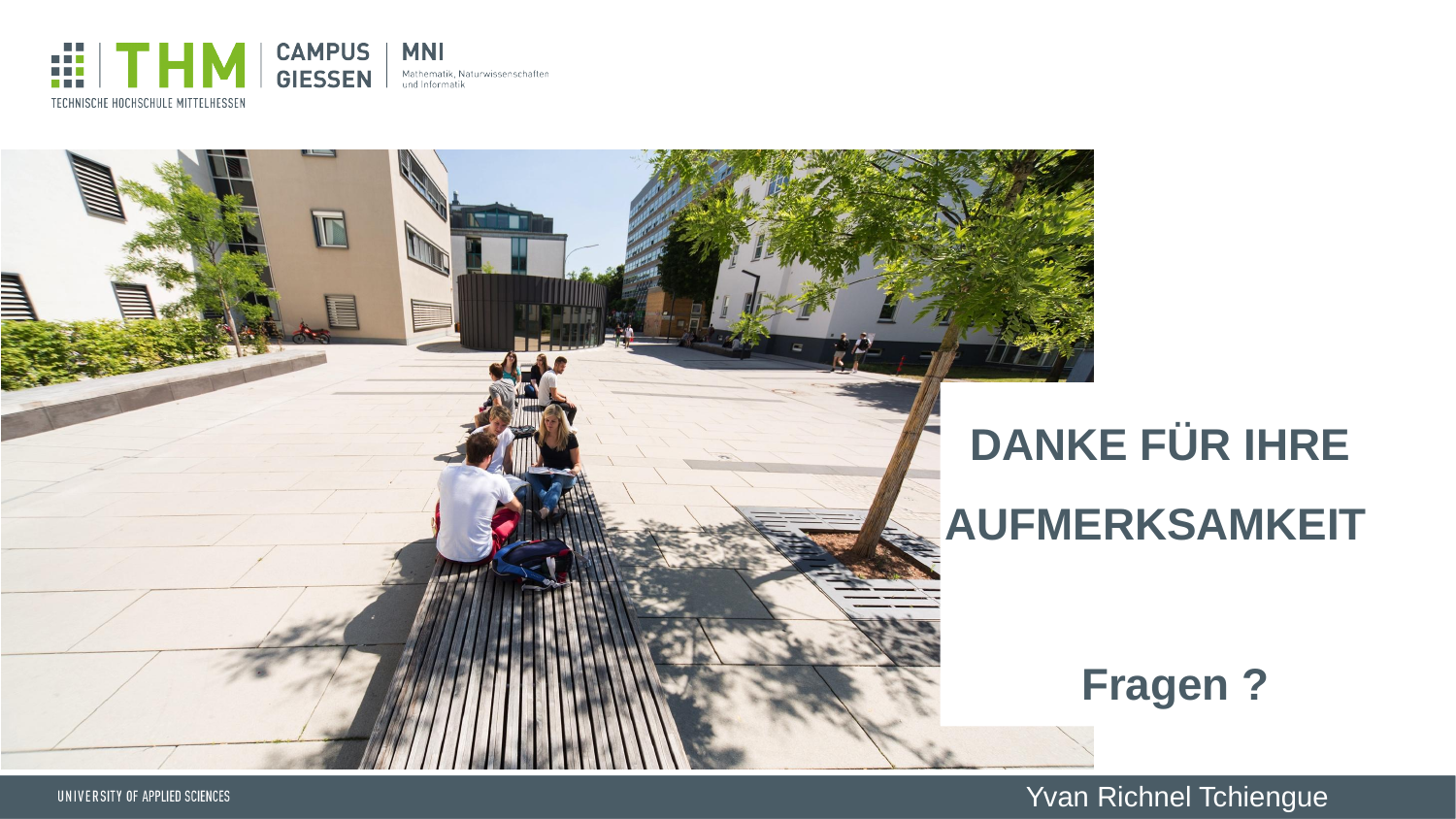

DANKE FÜR IHRE AUFMERKSAMKEIT

           Fragen ?
                        Yvan Richnel Tchiengue